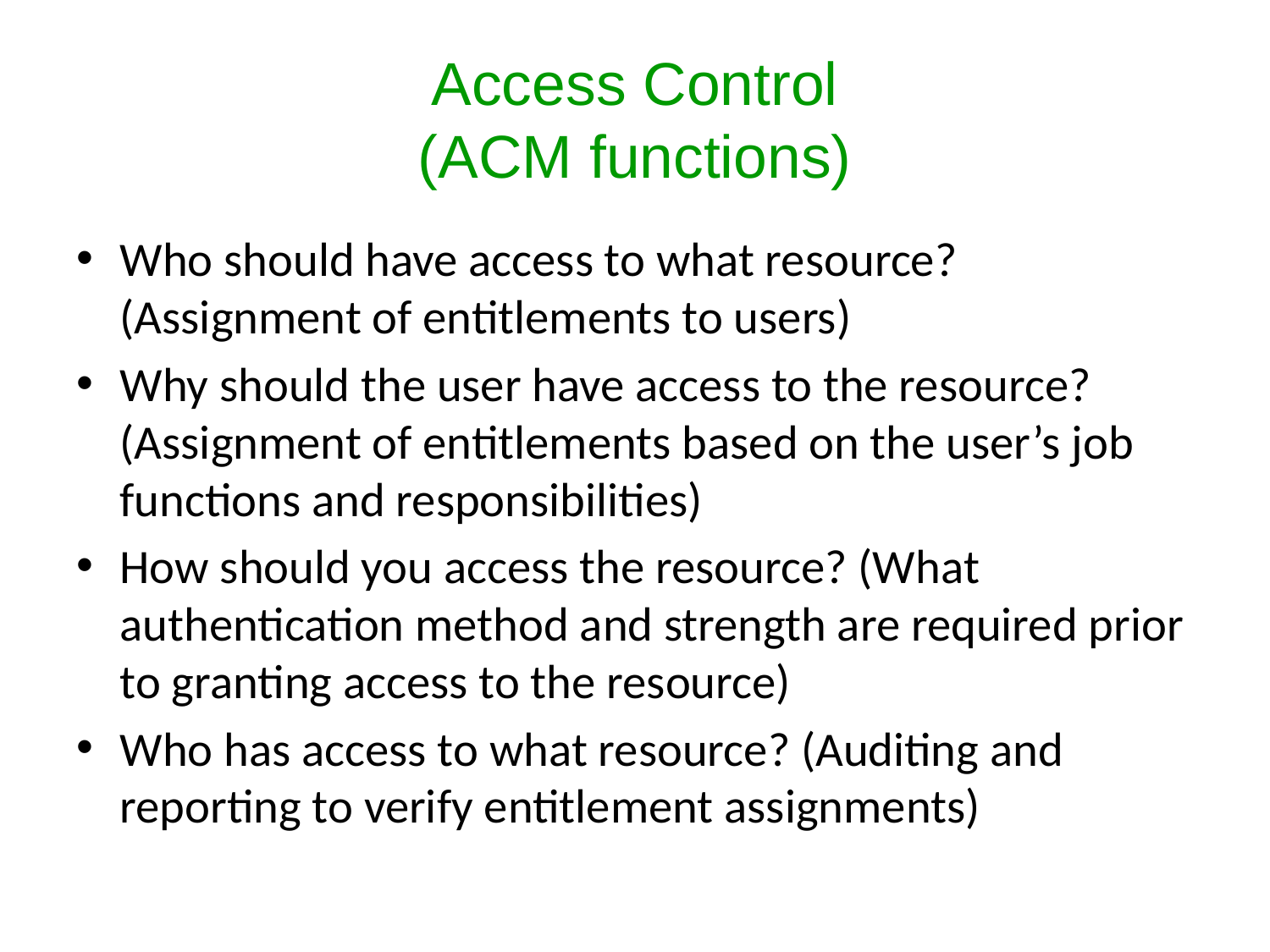

# Access Control (ACM functions)
Who should have access to what resource? (Assignment of entitlements to users)
Why should the user have access to the resource? (Assignment of entitlements based on the user’s job functions and responsibilities)
How should you access the resource? (What authentication method and strength are required prior to granting access to the resource)
Who has access to what resource? (Auditing and reporting to verify entitlement assignments)